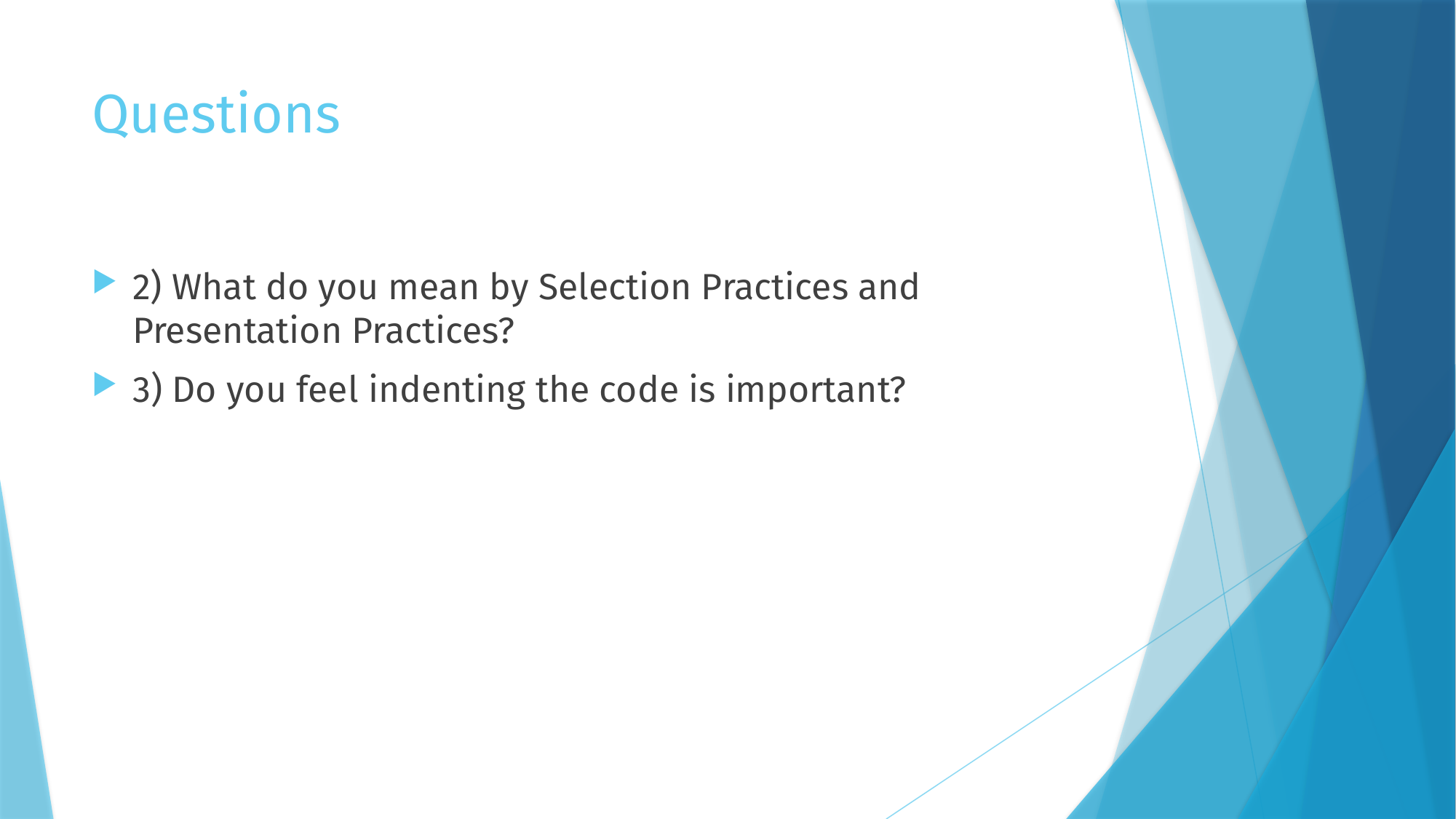

# Questions
2) What do you mean by Selection Practices and Presentation Practices?
3) Do you feel indenting the code is important?